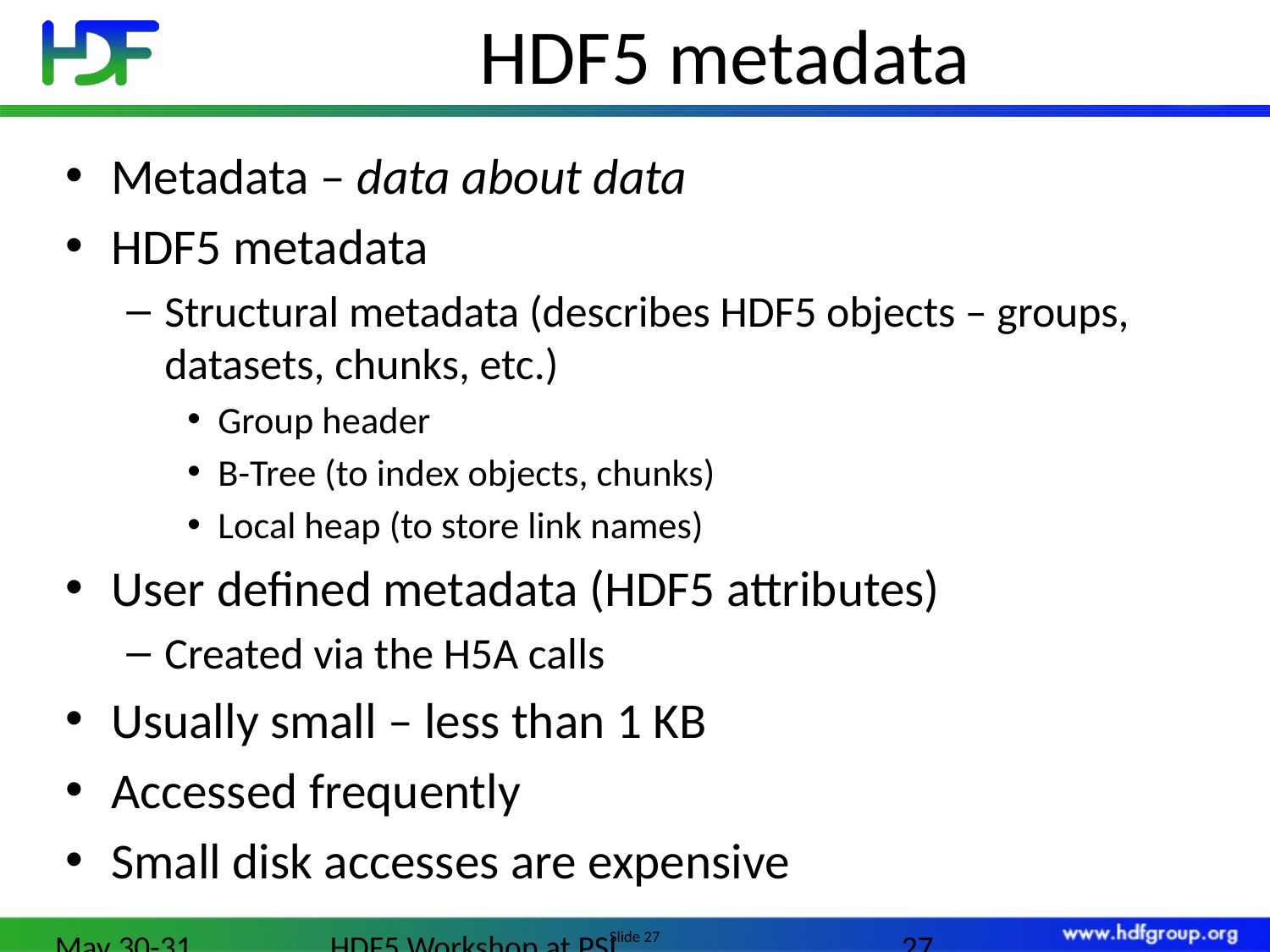

# HDF5 metadata
Metadata – data about data
HDF5 metadata
Structural metadata (describes HDF5 objects – groups, datasets, chunks, etc.)
Group header
B-Tree (to index objects, chunks)
Local heap (to store link names)
User defined metadata (HDF5 attributes)
Created via the H5A calls
Usually small – less than 1 KB
Accessed frequently
Small disk accesses are expensive
May 30-31, 2012
HDF5 Workshop at PSI
27